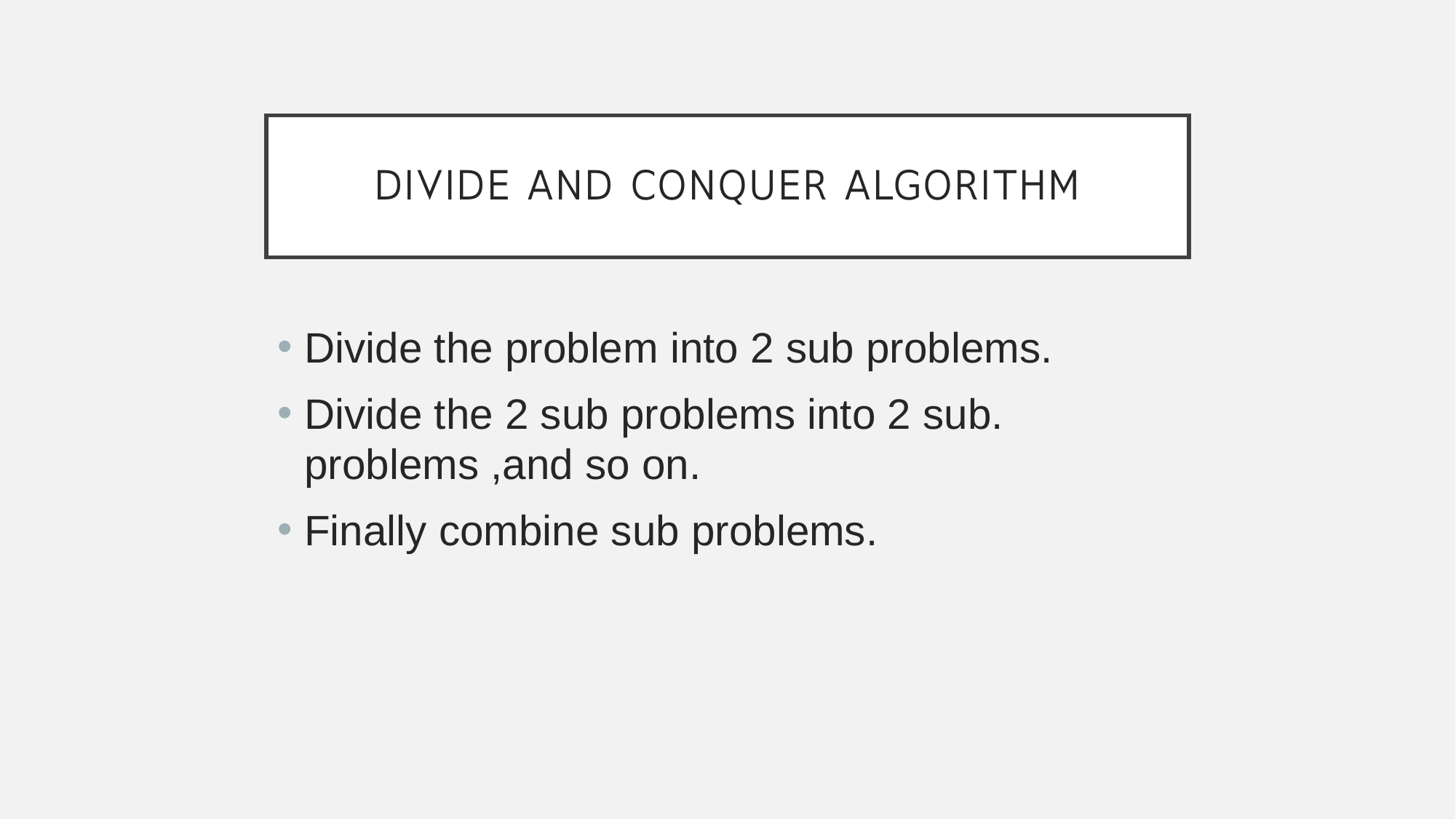

# Divide and conquer Algorithm
Divide the problem into 2 sub problems.
Divide the 2 sub problems into 2 sub. problems ,and so on.
Finally combine sub problems.